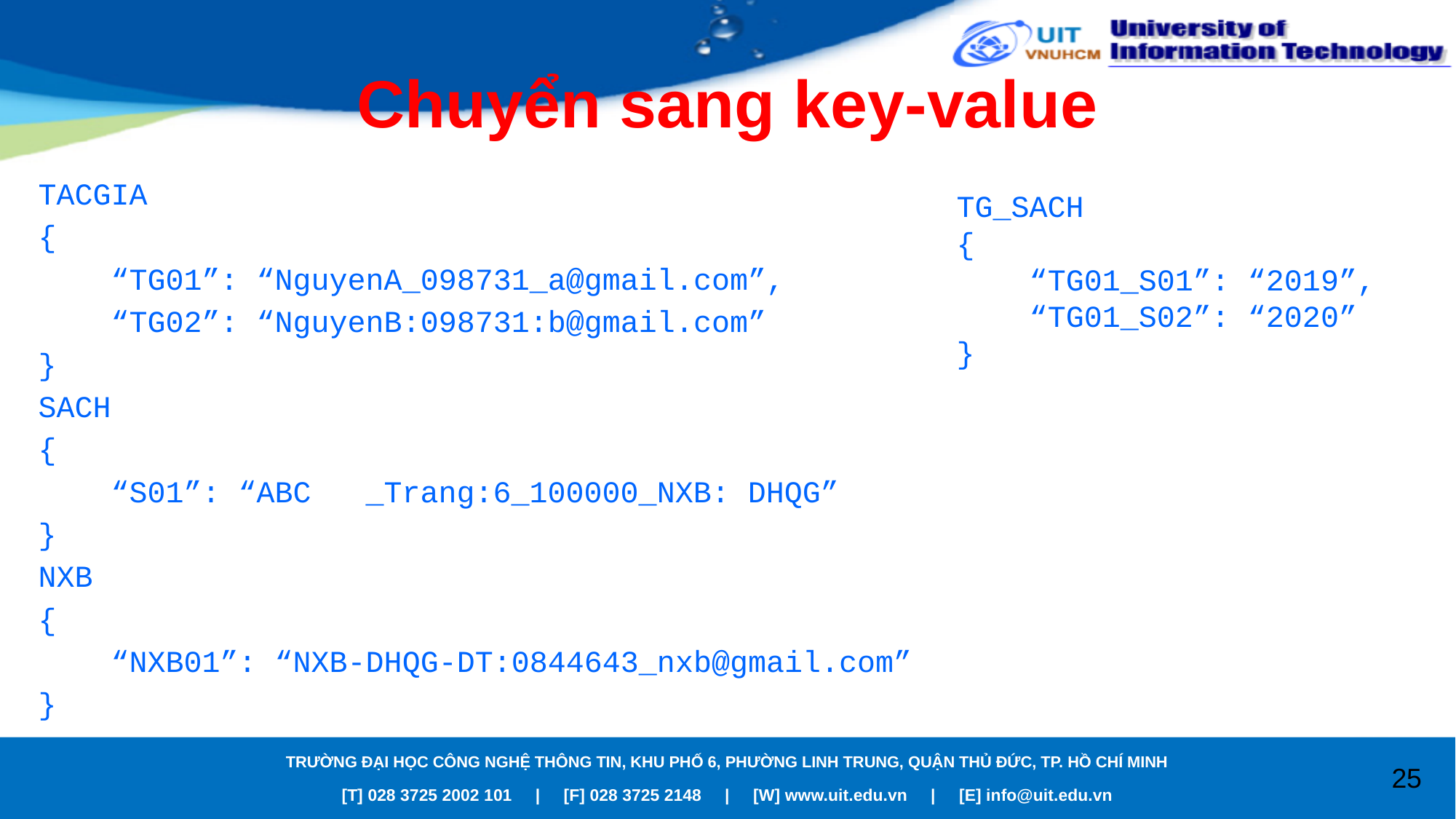

# Chuyển sang key-value
TACGIA
{
    “TG01”: “NguyenA_098731_a@gmail.com”,
    “TG02”: “NguyenB:098731:b@gmail.com”
}
SACH
{
    “S01”: “ABC	_Trang:6_100000_NXB: DHQG”
}
NXB
{
    “NXB01”: “NXB-DHQG-DT:0844643_nxb@gmail.com”
}
TG_SACH
{
    “TG01_S01”: “2019”,
    “TG01_S02”: “2020”
}